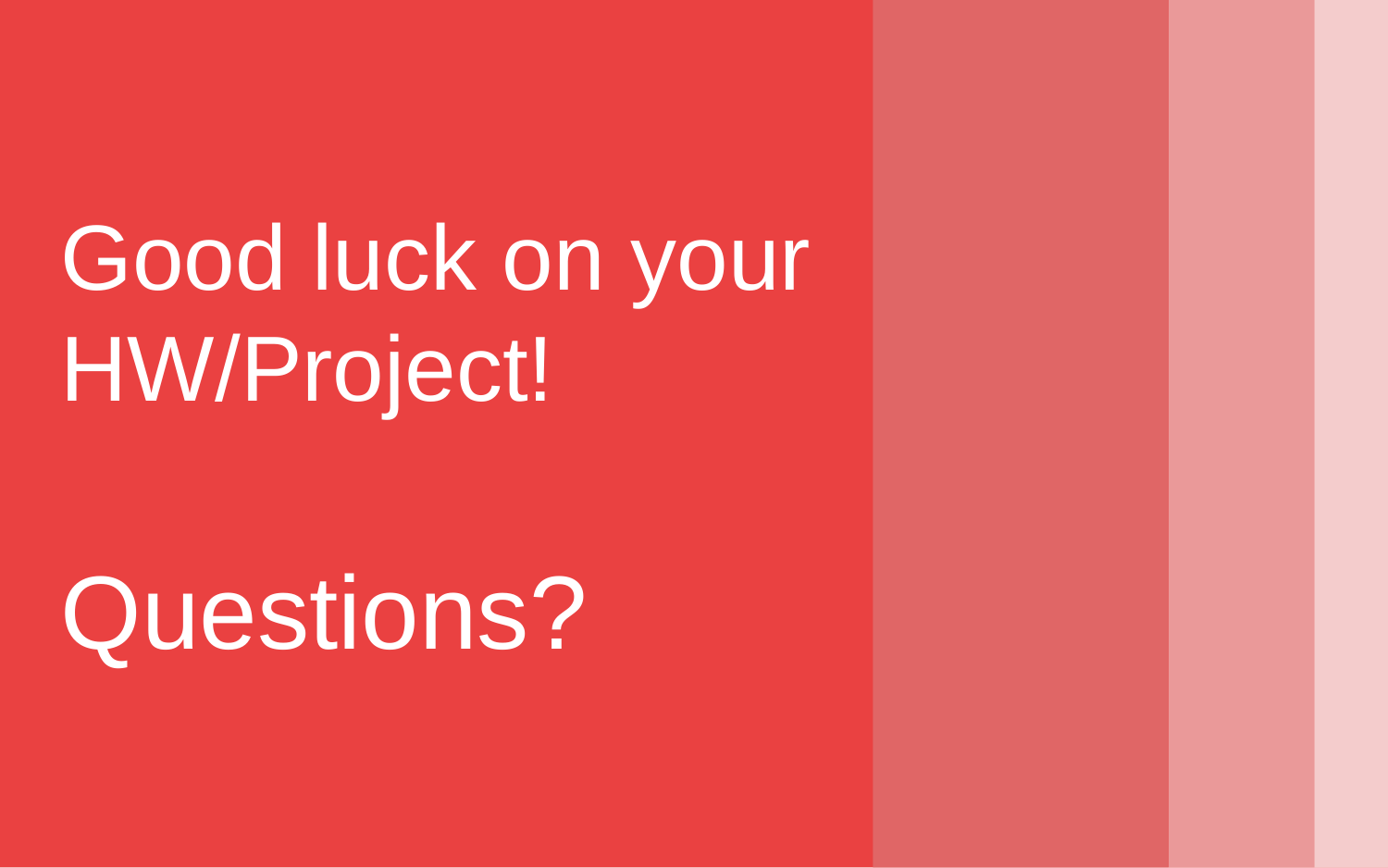

# Good luck on your HW/Project! Questions?